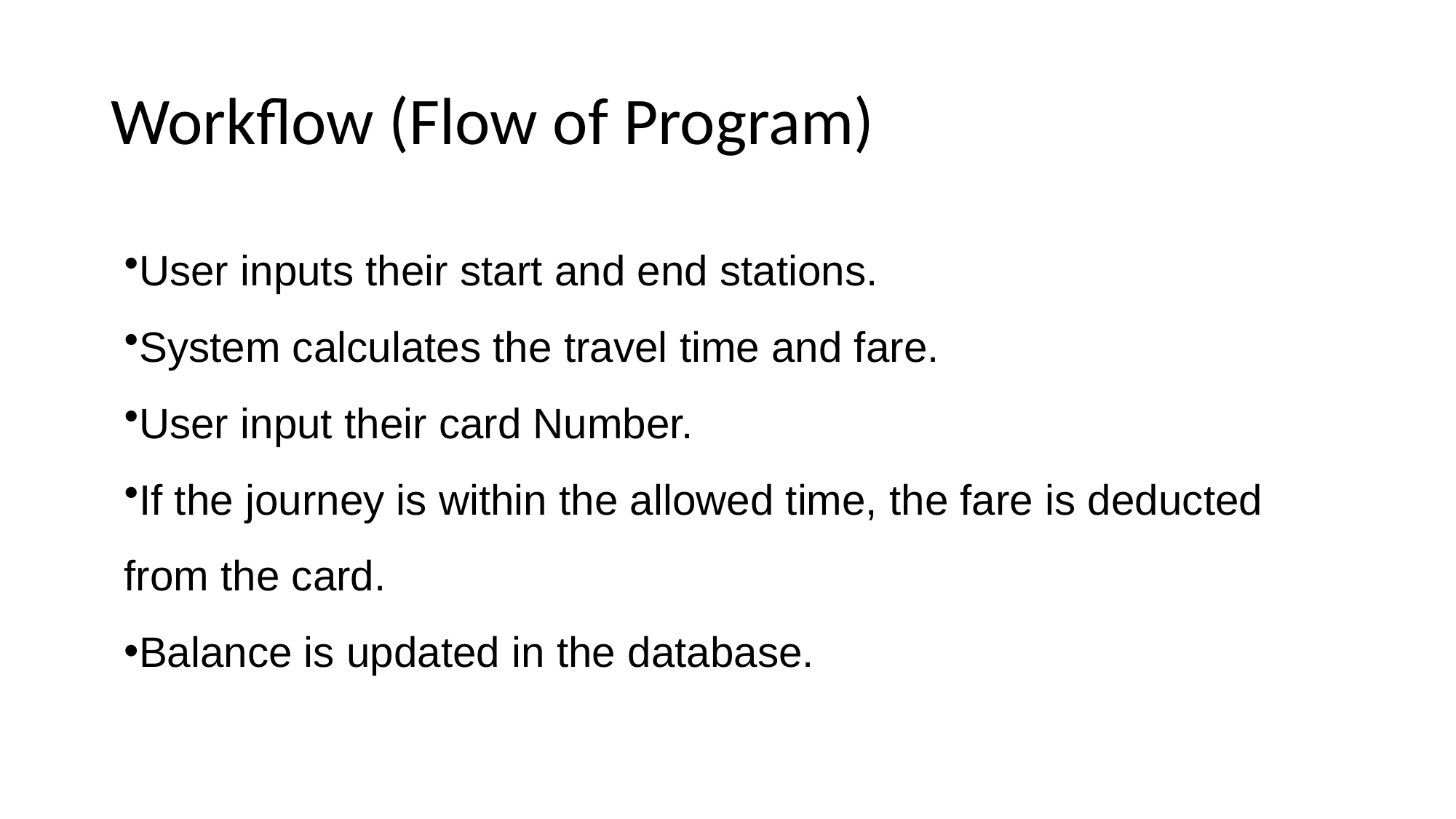

# Workflow (Flow of Program)

User inputs their start and end stations.
System calculates the travel time and fare.
User input their card Number.
If the journey is within the allowed time, the fare is deducted
from the card.
Balance is updated in the database.